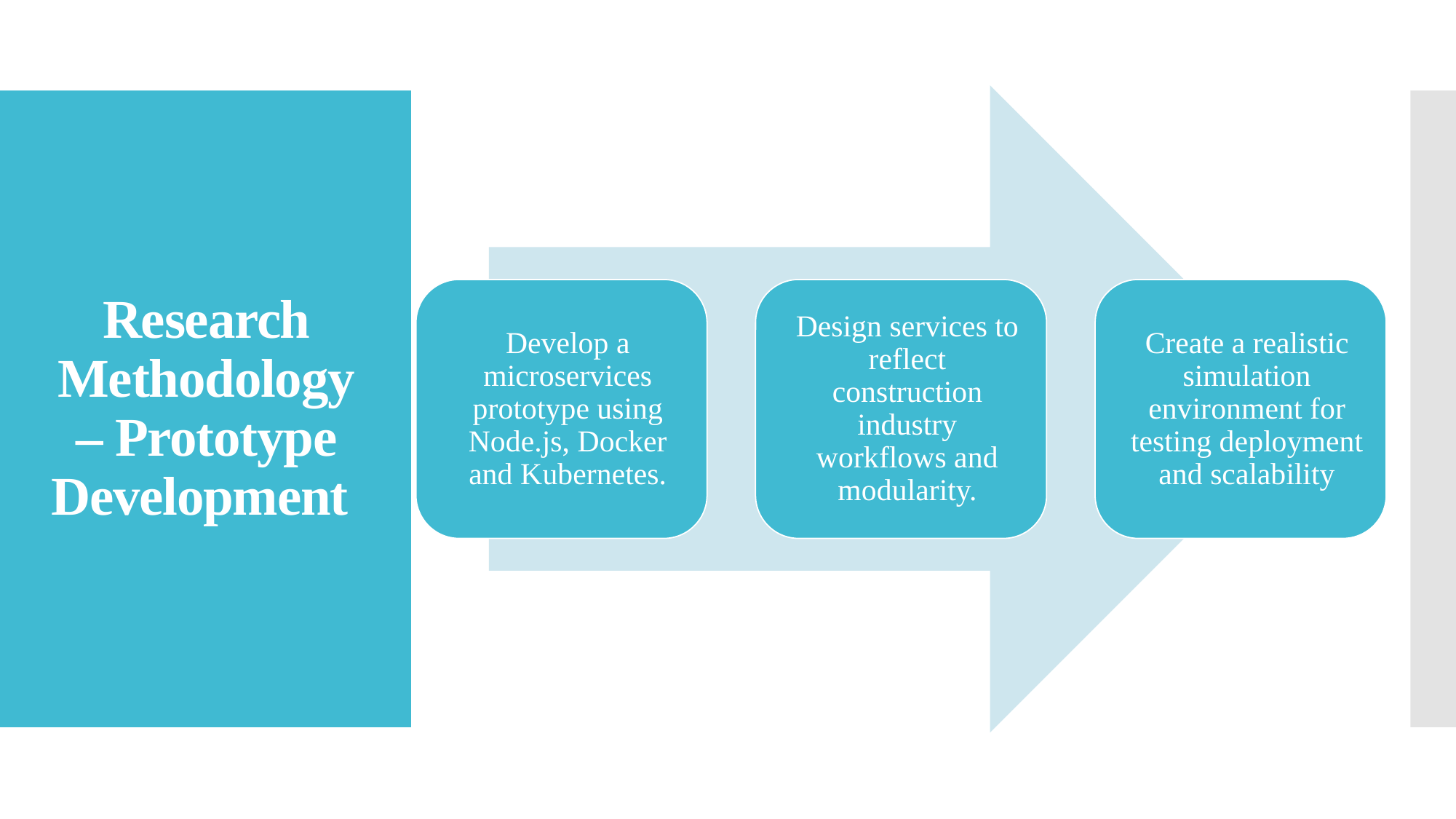

Develop a microservices prototype using Node.js, Docker and Kubernetes.
Design services to reflect construction industry workflows and modularity.
Create a realistic simulation environment for testing deployment and scalability
# Research Methodology – Prototype Development